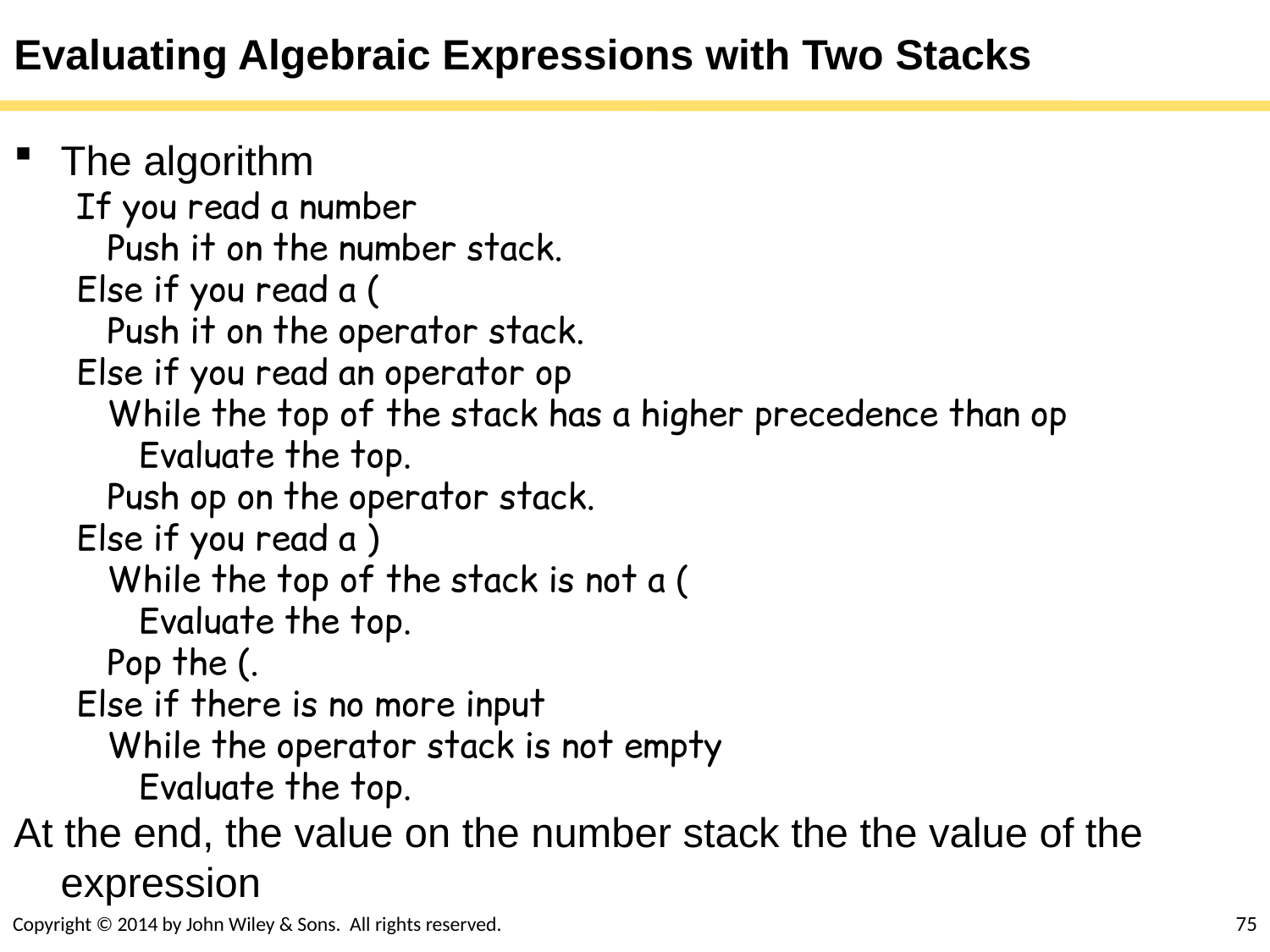

# Evaluating Algebraic Expressions with Two Stacks
The algorithm
If you read a number
   Push it on the number stack.
Else if you read a (
   Push it on the operator stack.
Else if you read an operator op
   While the top of the stack has a higher precedence than op
      Evaluate the top.
   Push op on the operator stack.
Else if you read a )
   While the top of the stack is not a (
      Evaluate the top.
   Pop the (.
Else if there is no more input
   While the operator stack is not empty
      Evaluate the top.
At the end, the value on the number stack the the value of the expression